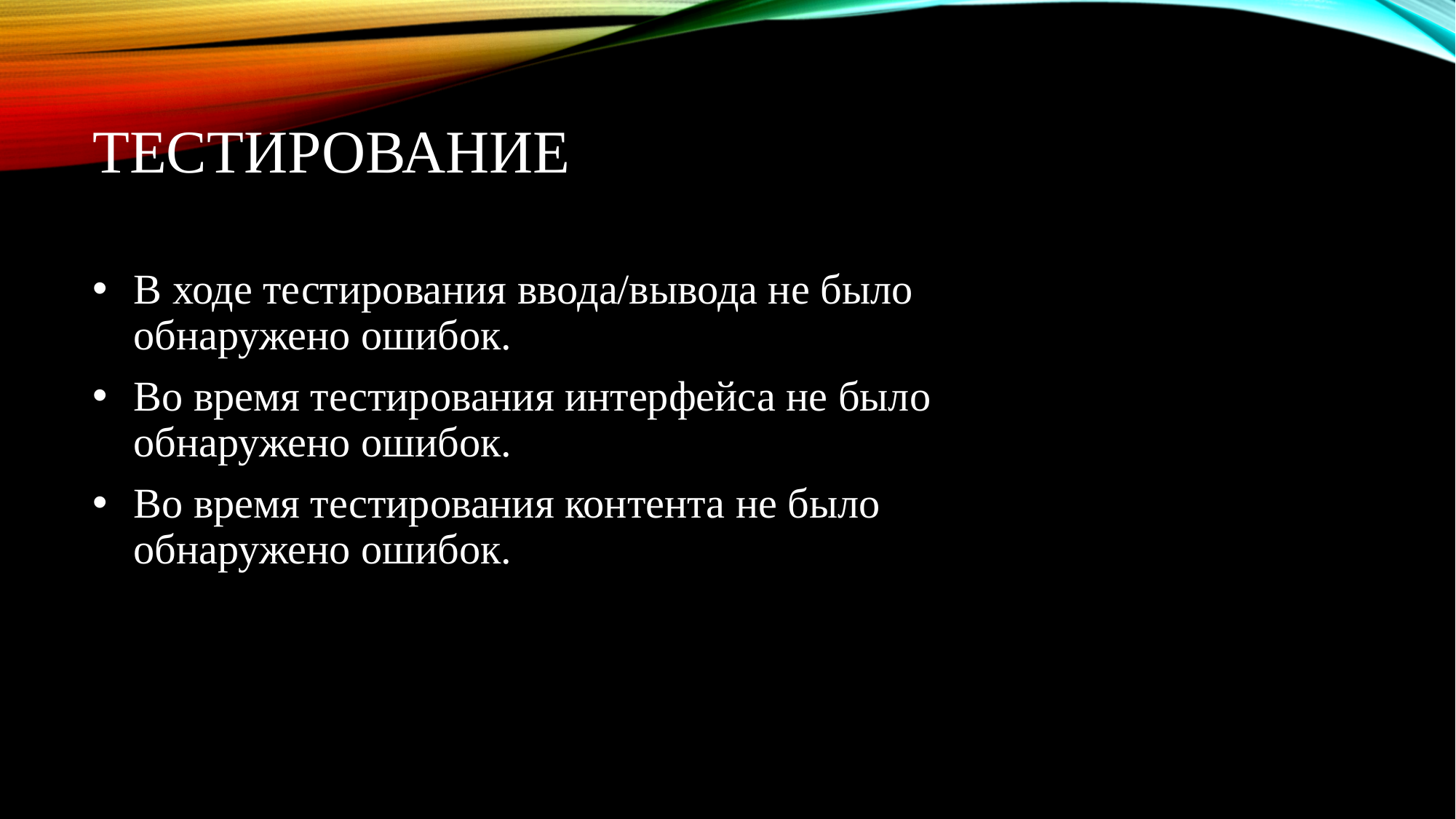

# тестирование
В ходе тестирования ввода/вывода не было обнаружено ошибок.
Во время тестирования интерфейса не было обнаружено ошибок.
Во время тестирования контента не было обнаружено ошибок.